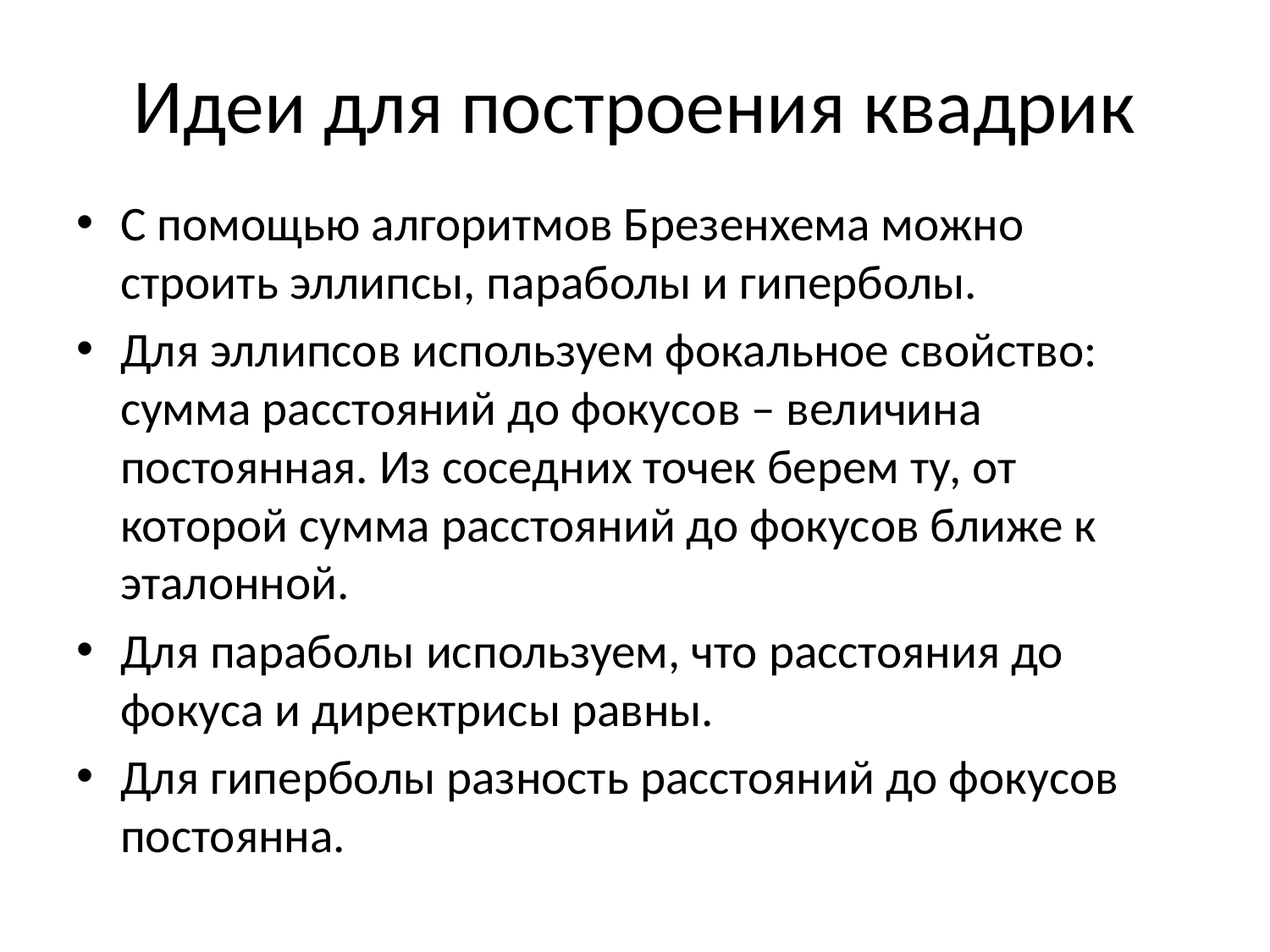

# Идеи для построения квадрик
С помощью алгоритмов Брезенхема можно строить эллипсы, параболы и гиперболы.
Для эллипсов используем фокальное свойство: сумма расстояний до фокусов – величина постоянная. Из соседних точек берем ту, от которой сумма расстояний до фокусов ближе к эталонной.
Для параболы используем, что расстояния до фокуса и директрисы равны.
Для гиперболы разность расстояний до фокусов постоянна.